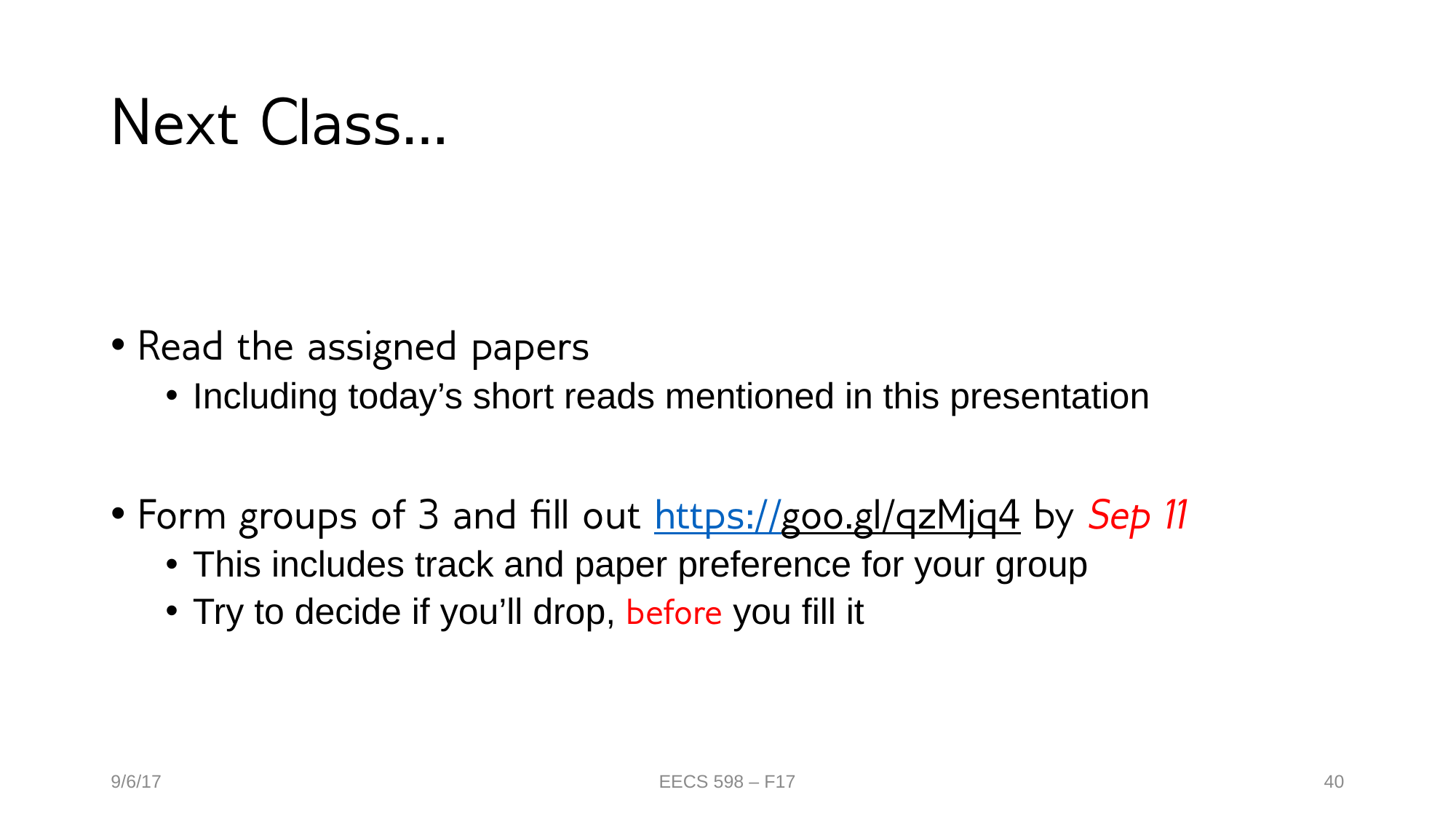

# Next Class…
Read the assigned papers
Including today’s short reads mentioned in this presentation

Form groups of 3 and fill out https://goo.gl/qzMjq4 by Sep 11
This includes track and paper preference for your group
Try to decide if you’ll drop, before you fill it
9/6/17
EECS 598 – F17
40